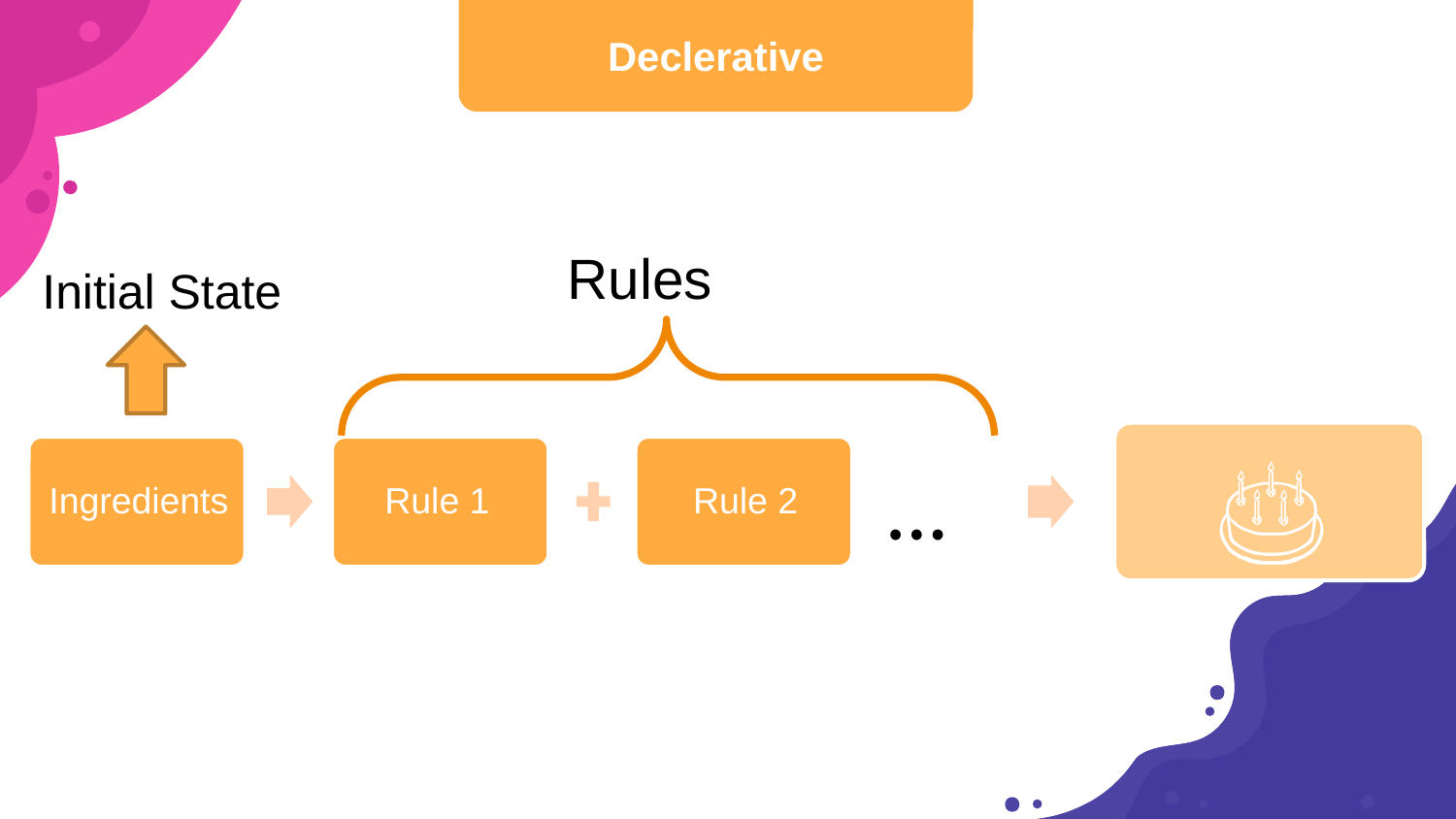

Declerative

Ingredients

Rule 1

Rule 2
Rules
Initial State

🎂
…